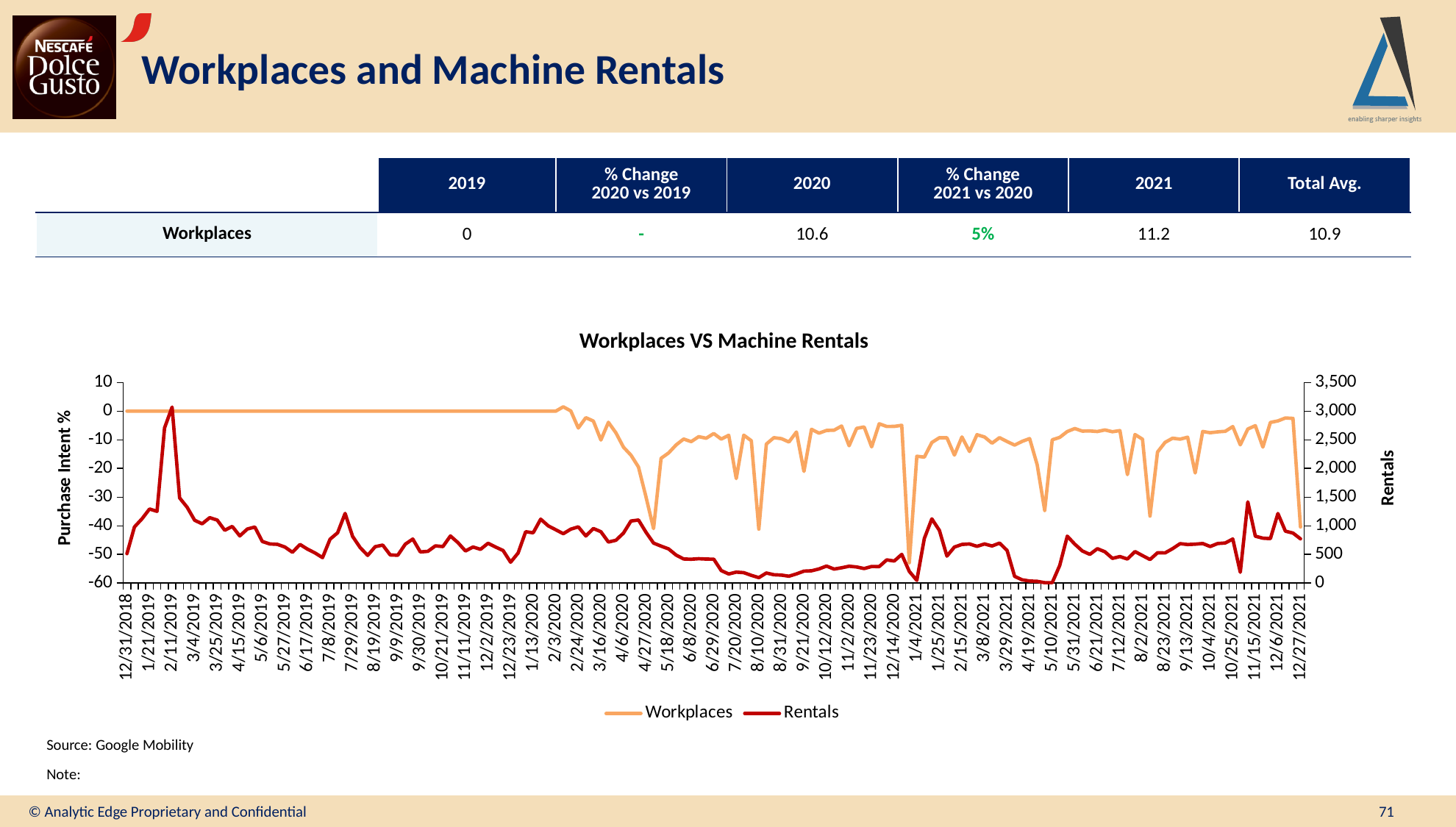

# Workplaces and Machine Rentals
|  | 2019 | % Change 2020 vs 2019 | 2020 | % Change 2021 vs 2020 | 2021 | Total Avg. |
| --- | --- | --- | --- | --- | --- | --- |
| Workplaces | 0 | - | 10.6 | 5% | 11.2 | 10.9 |
Workplaces VS Machine Rentals

### Chart

| Category | Workplaces | Rentals |
|---|---|---|
| 43465 | 0.0 | 513.0 |
| 43472 | 0.0 | 980.0 |
| 43479 | 0.0 | 1122.0 |
| 43486 | 0.0 | 1293.0 |
| 43493 | 0.0 | 1252.0 |
| 43500 | 0.0 | 2707.0 |
| 43507 | 0.0 | 3071.0 |
| 43514 | 0.0 | 1487.0 |
| 43521 | 0.0 | 1324.0 |
| 43528 | 0.0 | 1097.0 |
| 43535 | 0.0 | 1035.0 |
| 43542 | 0.0 | 1142.0 |
| 43549 | 0.0 | 1100.0 |
| 43556 | 0.0 | 921.0 |
| 43563 | 0.0 | 989.0 |
| 43570 | 0.0 | 823.0 |
| 43577 | 0.0 | 943.0 |
| 43584 | 0.0 | 979.0 |
| 43591 | 0.0 | 725.0 |
| 43598 | 0.0 | 683.0 |
| 43605 | 0.0 | 676.0 |
| 43612 | 0.0 | 629.0 |
| 43619 | 0.0 | 537.0 |
| 43626 | 0.0 | 674.0 |
| 43633 | 0.0 | 592.0 |
| 43640 | 0.0 | 526.0 |
| 43647 | 0.0 | 444.0 |
| 43654 | 0.0 | 765.0 |
| 43661 | 0.0 | 877.0 |
| 43668 | 0.0 | 1216.0 |
| 43675 | 0.0 | 814.0 |
| 43682 | 0.0 | 620.0 |
| 43689 | 0.0 | 483.0 |
| 43696 | 0.0 | 635.0 |
| 43703 | 0.0 | 663.0 |
| 43710 | 0.0 | 491.0 |
| 43717 | 0.0 | 486.0 |
| 43724 | 0.0 | 679.0 |
| 43731 | 0.0 | 768.0 |
| 43738 | 0.0 | 543.0 |
| 43745 | 0.0 | 554.0 |
| 43752 | 0.0 | 649.0 |
| 43759 | 0.0 | 637.0 |
| 43766 | 0.0 | 822.0 |
| 43773 | 0.0 | 706.0 |
| 43780 | 0.0 | 560.0 |
| 43787 | 0.0 | 630.0 |
| 43794 | 0.0 | 589.0 |
| 43801 | 0.0 | 695.0 |
| 43808 | 0.0 | 629.0 |
| 43815 | 0.0 | 568.0 |
| 43822 | 0.0 | 364.0 |
| 43829 | 0.0 | 525.0 |
| 43836 | 0.0 | 896.0 |
| 43843 | 0.0 | 877.0 |
| 43850 | 0.0 | 1116.0 |
| 43857 | 0.0 | 999.0 |
| 43864 | 0.0 | 930.0 |
| 43871 | 1.5104166666666665 | 861.0 |
| 43878 | 0.07142857142857147 | 941.0 |
| 43885 | -5.87797619047619 | 982.0 |
| 43892 | -2.267857142857143 | 822.0 |
| 43899 | -3.449404761904762 | 952.0 |
| 43906 | -10.080357142857142 | 896.0 |
| 43913 | -3.889880952380952 | 716.0 |
| 43920 | -7.565476190476192 | 747.0 |
| 43927 | -12.571428571428573 | 872.0 |
| 43934 | -15.360119047619047 | 1084.0 |
| 43941 | -19.49404761904762 | 1101.0 |
| 43948 | -29.955357142857146 | 886.0 |
| 43955 | -40.99404761904761 | 698.0 |
| 43962 | -16.446428571428573 | 645.0 |
| 43969 | -14.595238095238097 | 596.0 |
| 43976 | -11.785714285714288 | 489.0 |
| 43983 | -9.720238095238093 | 421.0 |
| 43990 | -10.627976190476192 | 416.0 |
| 43997 | -8.895833333333334 | 425.0 |
| 44004 | -9.452380952380953 | 419.0 |
| 44011 | -7.800595238095236 | 417.0 |
| 44018 | -9.758928571428571 | 218.0 |
| 44025 | -8.404761904761905 | 159.0 |
| 44032 | -23.517857142857142 | 191.0 |
| 44039 | -8.375 | 182.0 |
| 44046 | -10.324404761904761 | 135.0 |
| 44053 | -41.18452380952381 | 95.0 |
| 44060 | -11.482142857142858 | 176.0 |
| 44067 | -9.25297619047619 | 146.0 |
| 44074 | -9.589285714285714 | 140.0 |
| 44081 | -10.75297619047619 | 120.0 |
| 44088 | -7.2767857142857135 | 160.0 |
| 44095 | -21.023809523809526 | 209.0 |
| 44102 | -6.330357142857143 | 215.0 |
| 44109 | -7.6875 | 247.0 |
| 44116 | -6.726190476190476 | 297.0 |
| 44123 | -6.648809523809525 | 244.0 |
| 44130 | -5.1875 | 267.0 |
| 44137 | -12.08035714285714 | 294.0 |
| 44144 | -6.020833333333334 | 281.0 |
| 44151 | -5.511904761904762 | 253.0 |
| 44158 | -12.464285714285714 | 290.0 |
| 44165 | -4.398809523809524 | 288.0 |
| 44172 | -5.342261904761905 | 405.0 |
| 44179 | -5.3184523809523805 | 385.0 |
| 44186 | -4.940476190476191 | 501.0 |
| 44193 | -52.919642857142854 | 204.0 |
| 44200 | -15.73214285714286 | 47.0 |
| 44207 | -16.03571428571429 | 778.0 |
| 44214 | -10.93154761904762 | 1121.0 |
| 44221 | -9.270833333333332 | 919.0 |
| 44228 | -9.288690476190478 | 471.0 |
| 44235 | -15.333333333333334 | 629.0 |
| 44242 | -8.997023809523808 | 674.0 |
| 44249 | -14.06547619047619 | 683.0 |
| 44256 | -8.217261904761905 | 641.0 |
| 44263 | -9.008928571428571 | 683.0 |
| 44270 | -11.1875 | 647.0 |
| 44277 | -9.244047619047619 | 698.0 |
| 44284 | -10.61011904761905 | 569.0 |
| 44291 | -11.839285714285714 | 118.0 |
| 44298 | -10.541666666666668 | 57.0 |
| 44305 | -9.580357142857142 | 36.0 |
| 44312 | -18.726190476190474 | 31.0 |
| 44319 | -34.65178571428571 | 7.0 |
| 44326 | -10.00595238095238 | 7.0 |
| 44333 | -9.148809523809524 | 308.0 |
| 44340 | -7.101190476190476 | 818.0 |
| 44347 | -6.06547619047619 | 679.0 |
| 44354 | -6.973214285714286 | 561.0 |
| 44361 | -6.916666666666666 | 501.0 |
| 44368 | -7.104166666666666 | 600.0 |
| 44375 | -6.553571428571428 | 546.0 |
| 44382 | -7.178571428571429 | 431.0 |
| 44389 | -6.782738095238096 | 463.0 |
| 44396 | -22.15178571428571 | 420.0 |
| 44403 | -8.148809523809524 | 550.0 |
| 44410 | -9.782738095238097 | 480.0 |
| 44417 | -36.61011904761905 | 411.0 |
| 44424 | -14.25595238095238 | 529.0 |
| 44431 | -10.886904761904761 | 527.0 |
| 44438 | -9.443452380952381 | 601.0 |
| 44445 | -9.776785714285714 | 688.0 |
| 44452 | -9.083333333333332 | 673.0 |
| 44459 | -21.565476190476186 | 679.0 |
| 44466 | -7.095238095238096 | 690.0 |
| 44473 | -7.532738095238095 | 638.0 |
| 44480 | -7.2321428571428585 | 690.0 |
| 44487 | -7.032738095238095 | 699.0 |
| 44494 | -5.3809523809523805 | 769.0 |
| 44501 | -11.758928571428571 | 188.0 |
| 44508 | -6.25 | 1418.0 |
| 44515 | -5.06547619047619 | 818.0 |
| 44522 | -12.538690476190476 | 783.0 |
| 44529 | -3.9464285714285716 | 776.0 |
| 44536 | -3.4107142857142856 | 1214.0 |
| 44543 | -2.3809523809523805 | 905.0 |
| 44550 | -2.5357142857142856 | 873.0 |
| 44557 | -40.4125 | 772.0 |
Purchase Intent %
Rentals
Source: Google Mobility
Note:
© Analytic Edge Proprietary and Confidential
71